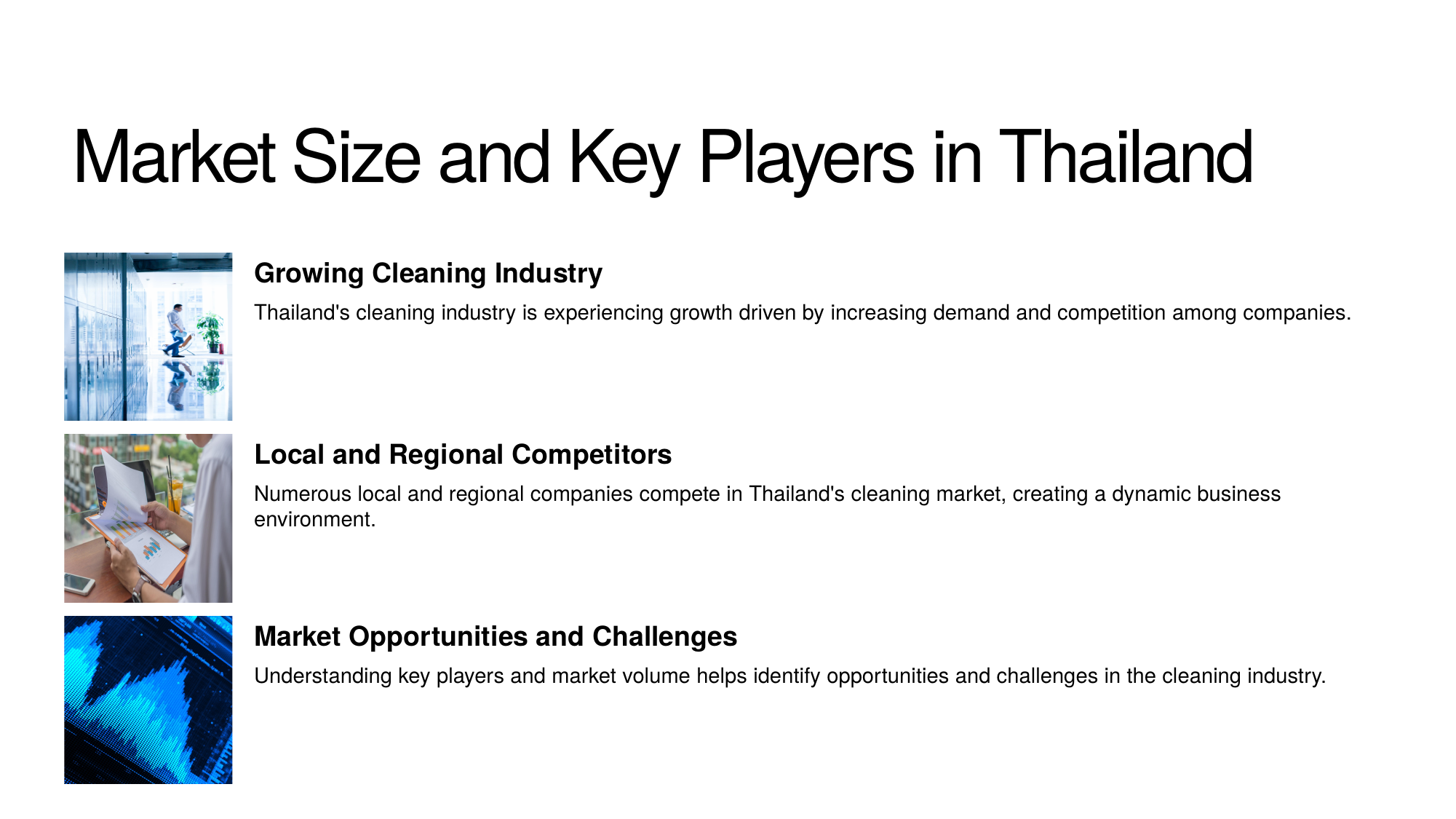

# Market Size and Key Players in Thailand
Growing Cleaning Industry
Thailand's cleaning industry is experiencing growth driven by increasing demand and competition among companies.
Local and Regional Competitors
Numerous local and regional companies compete in Thailand's cleaning market, creating a dynamic business environment.
Market Opportunities and Challenges
Understanding key players and market volume helps identify opportunities and challenges in the cleaning industry.